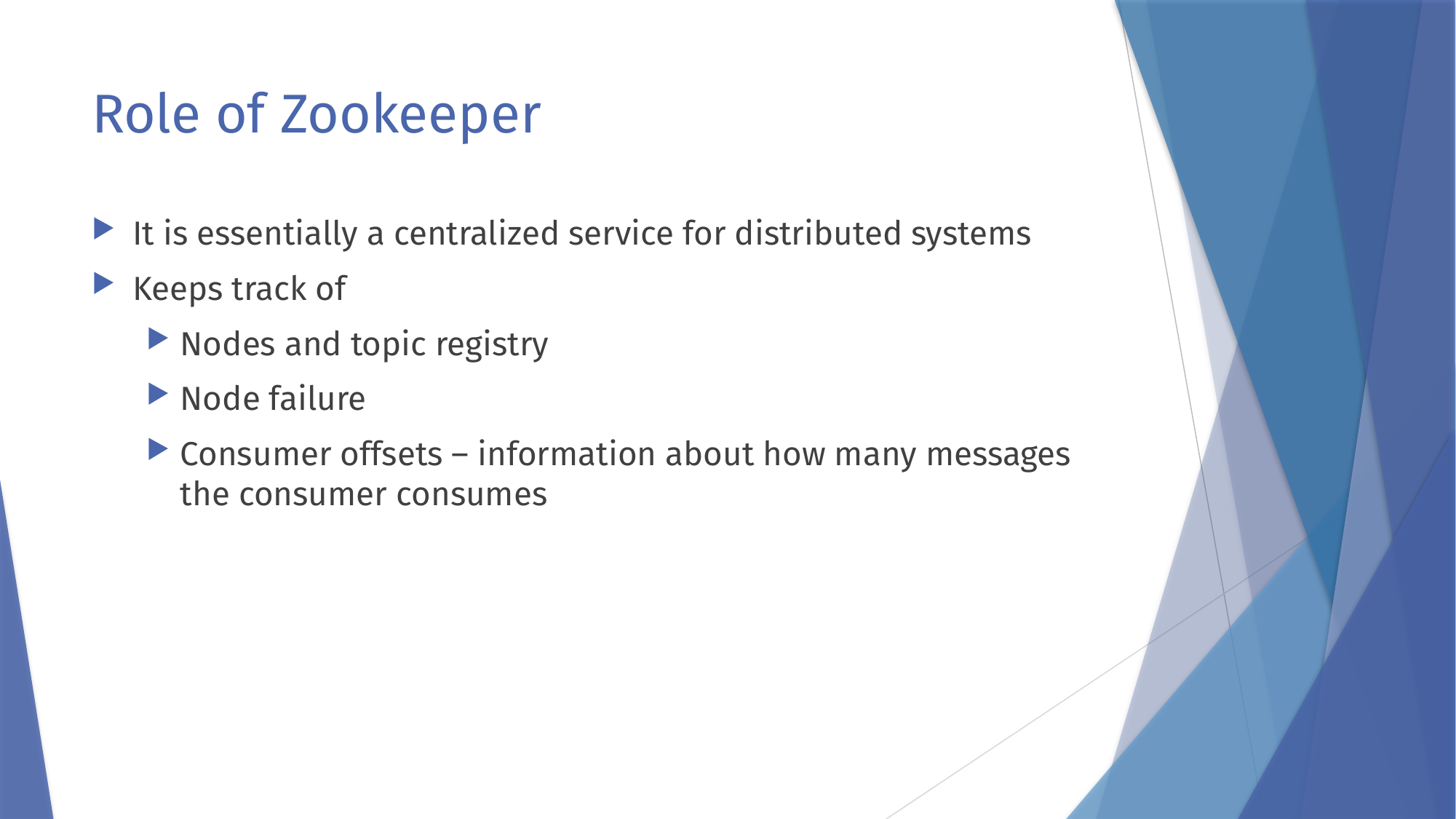

# Role of Zookeeper
It is essentially a centralized service for distributed systems
Keeps track of
Nodes and topic registry
Node failure
Consumer offsets – information about how many messages the consumer consumes